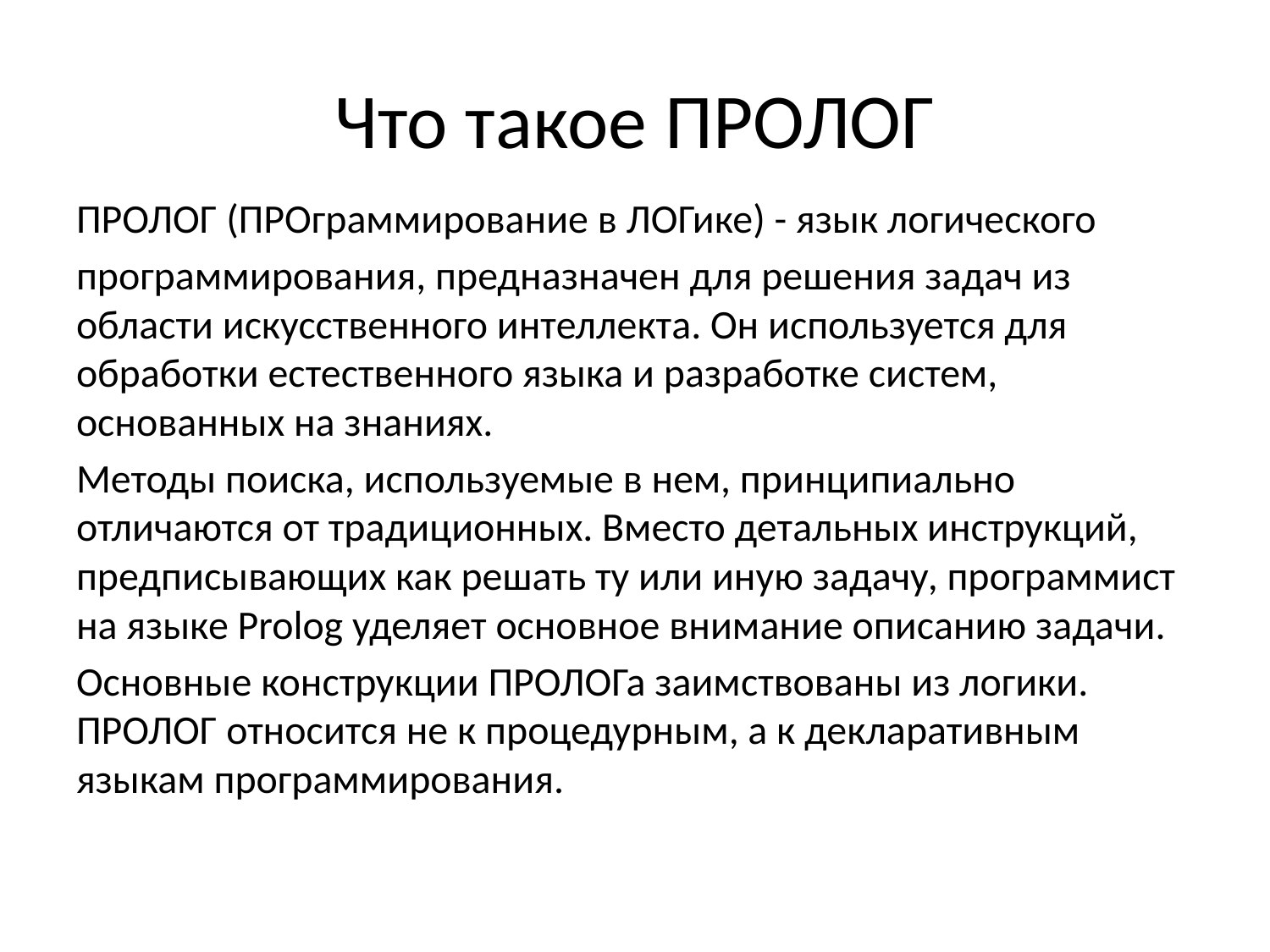

# Что такое ПРОЛОГ
ПРОЛОГ (ПРОграммирование в ЛОГике) - язык логического
программирования, предназначен для решения задач из области искусственного интеллекта. Он используется для обработки естественного языка и разработке систем, основанных на знаниях.
Методы поиска, используемые в нем, принципиально отличаются от традиционных. Вместо детальных инструкций, предписывающих как решать ту или иную задачу, программист на языке Prolog уделяет основное внимание описанию задачи.
Основные конструкции ПРОЛОГа заимствованы из логики. ПРОЛОГ относится не к процедурным, а к декларативным языкам программирования.